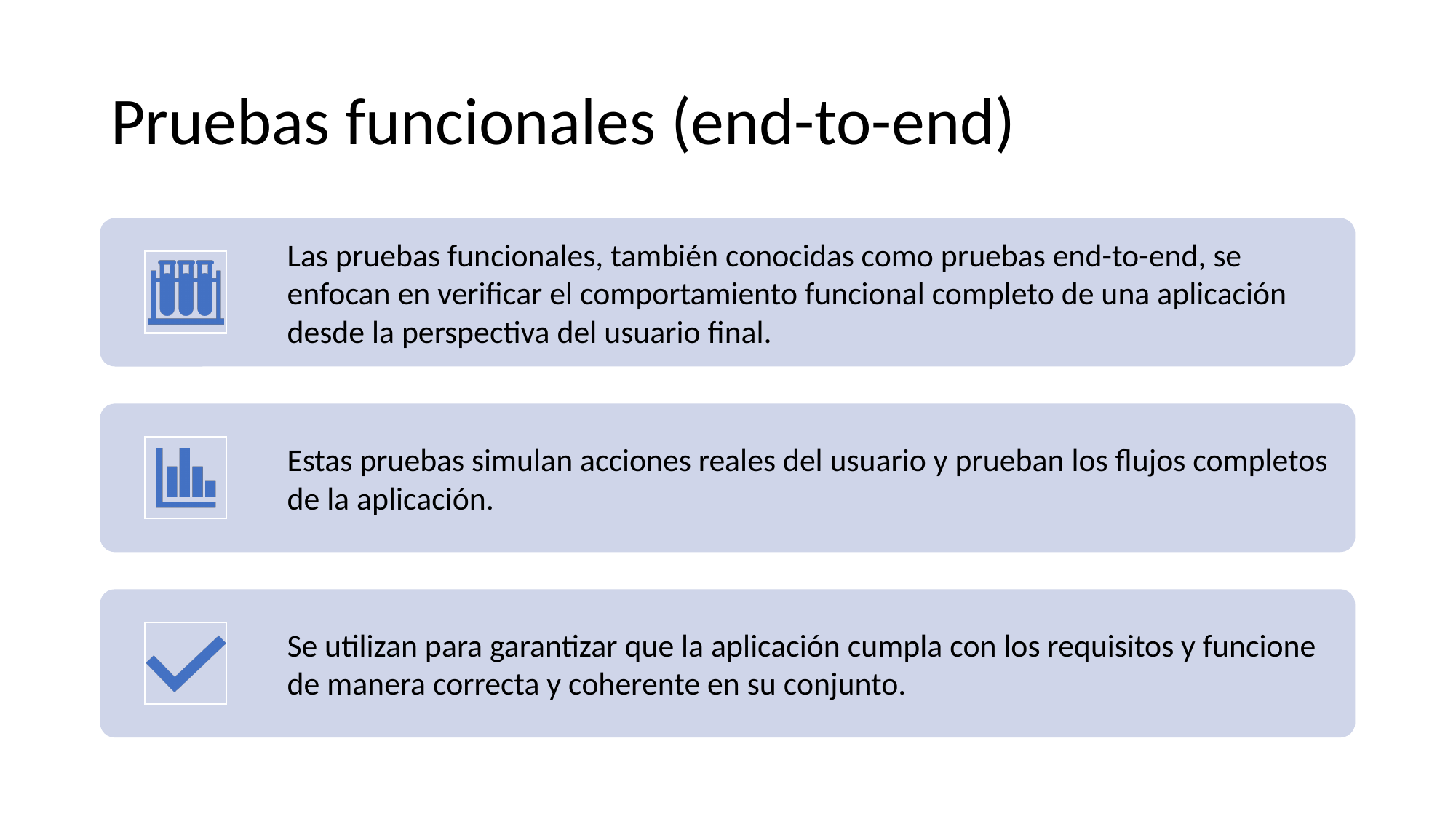

# Pruebas funcionales (end-to-end)
Las pruebas funcionales, también conocidas como pruebas end-to-end, se enfocan en verificar el comportamiento funcional completo de una aplicación desde la perspectiva del usuario final.
Estas pruebas simulan acciones reales del usuario y prueban los flujos completos de la aplicación.
Se utilizan para garantizar que la aplicación cumpla con los requisitos y funcione de manera correcta y coherente en su conjunto.